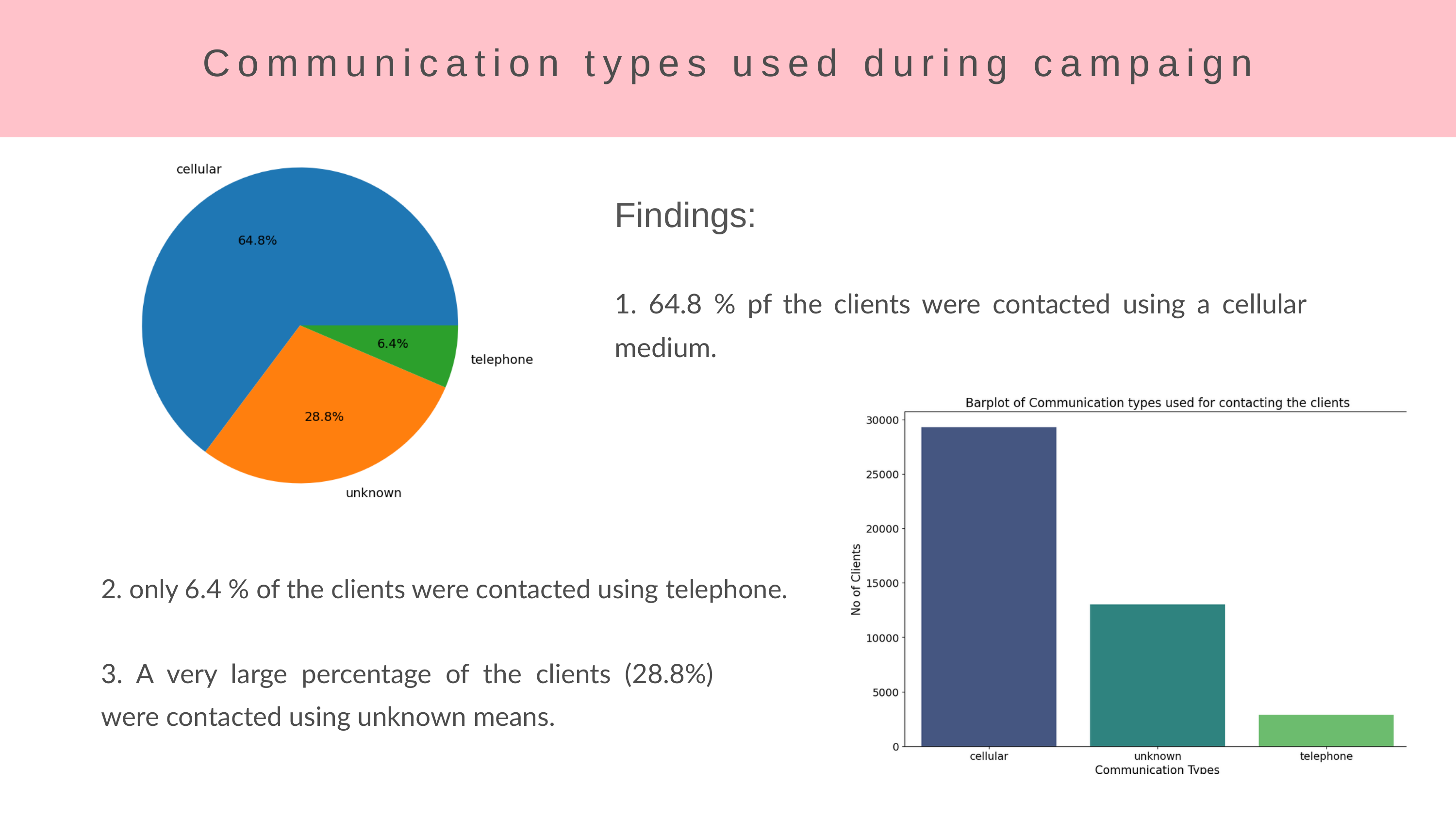

Communication types used during campaign

Findings:
1. 64.8 % pf the clients were contacted using a cellular medium.

2. only 6.4 % of the clients were contacted using telephone.
3. A very large percentage of the clients (28.8%) were contacted using unknown means.